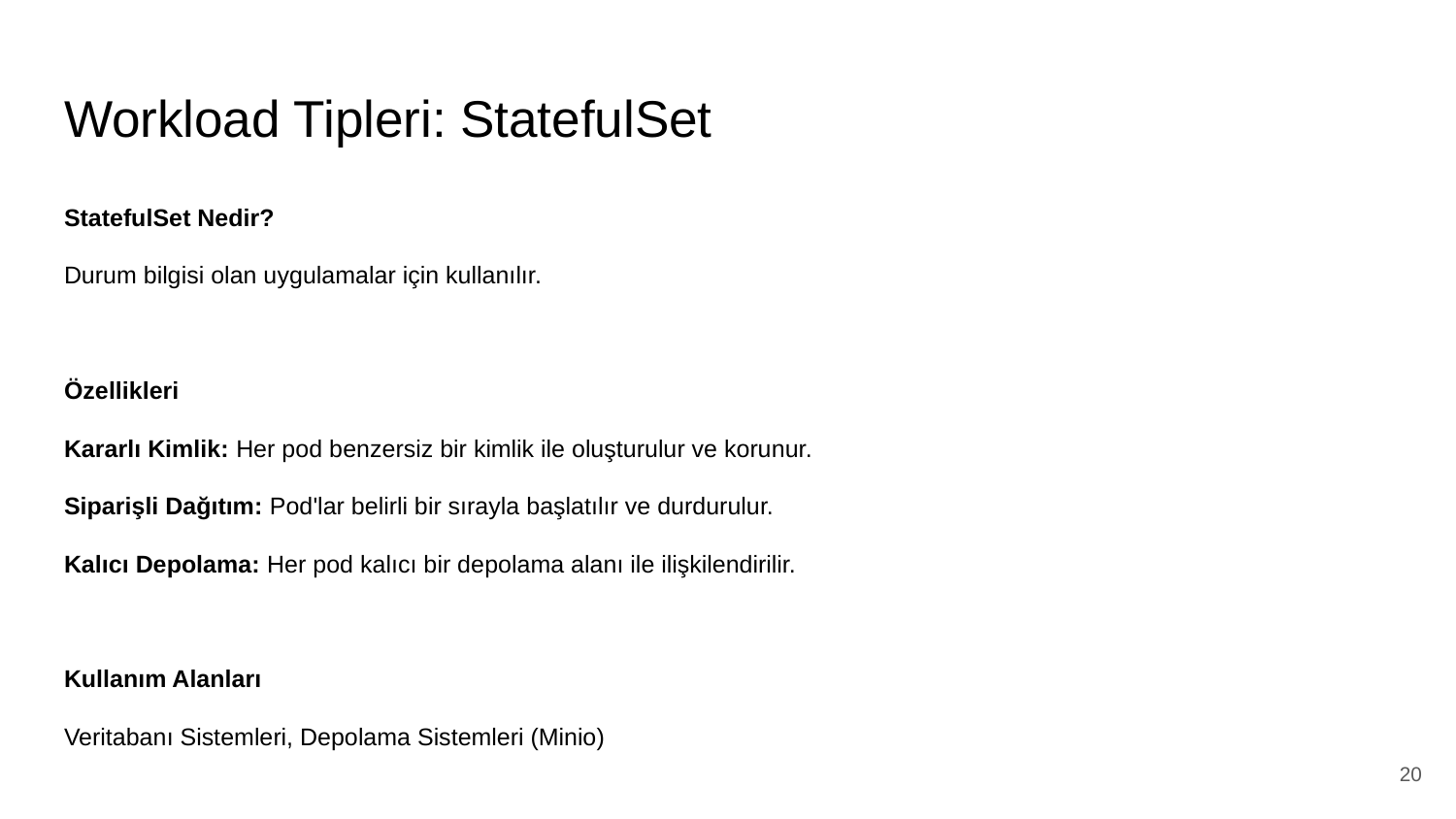

# Workload Tipleri: StatefulSet
StatefulSet Nedir?
Durum bilgisi olan uygulamalar için kullanılır.

Özellikleri
Kararlı Kimlik: Her pod benzersiz bir kimlik ile oluşturulur ve korunur.
Siparişli Dağıtım: Pod'lar belirli bir sırayla başlatılır ve durdurulur.
Kalıcı Depolama: Her pod kalıcı bir depolama alanı ile ilişkilendirilir.

Kullanım Alanları
Veritabanı Sistemleri, Depolama Sistemleri (Minio)

20